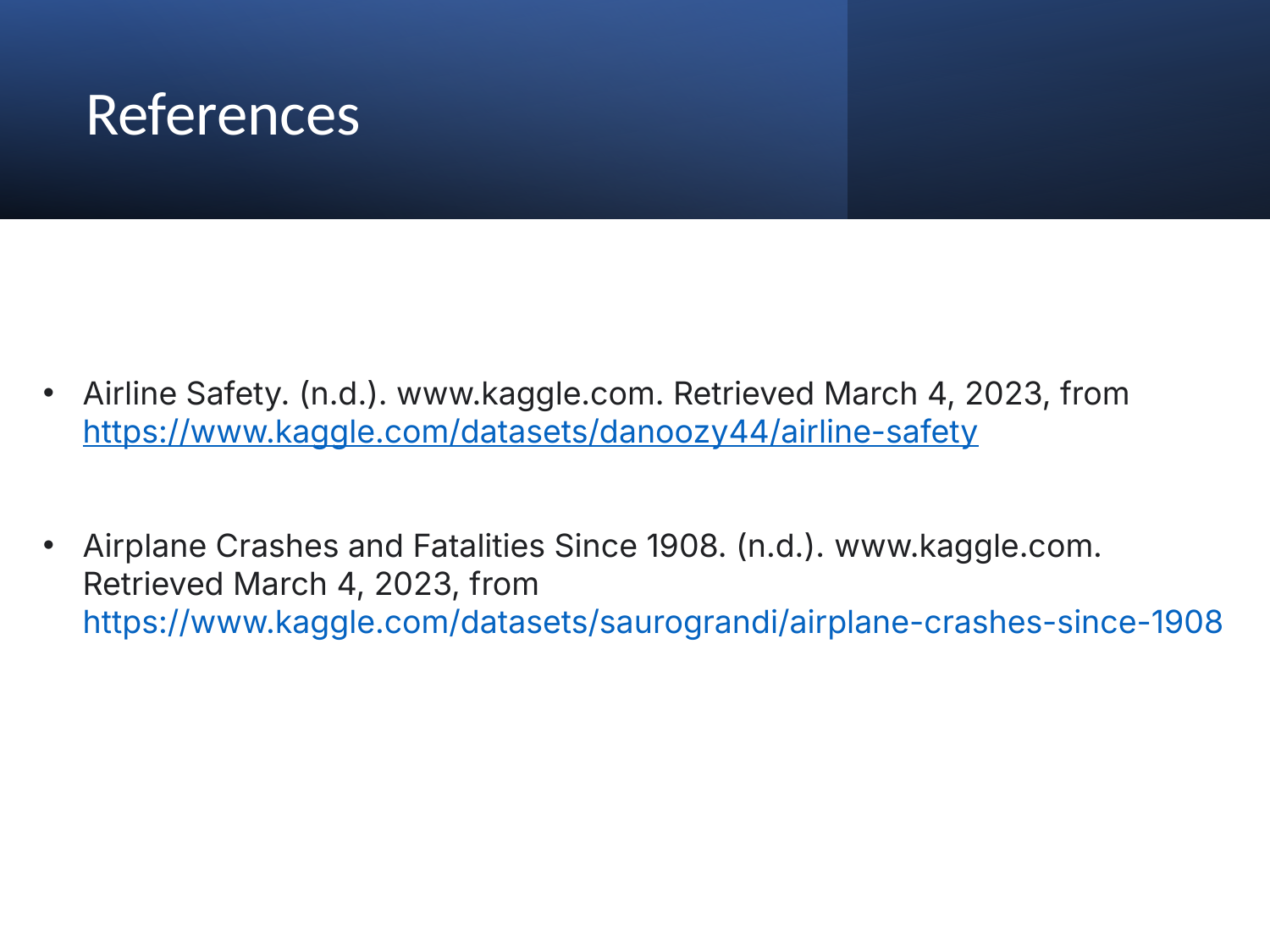

# References
Airline Safety. (n.d.). www.kaggle.com. Retrieved March 4, 2023, from https://www.kaggle.com/datasets/danoozy44/airline-safety

Airplane Crashes and Fatalities Since 1908. (n.d.). www.kaggle.com. Retrieved March 4, 2023, from https://www.kaggle.com/datasets/saurograndi/airplane-crashes-since-1908